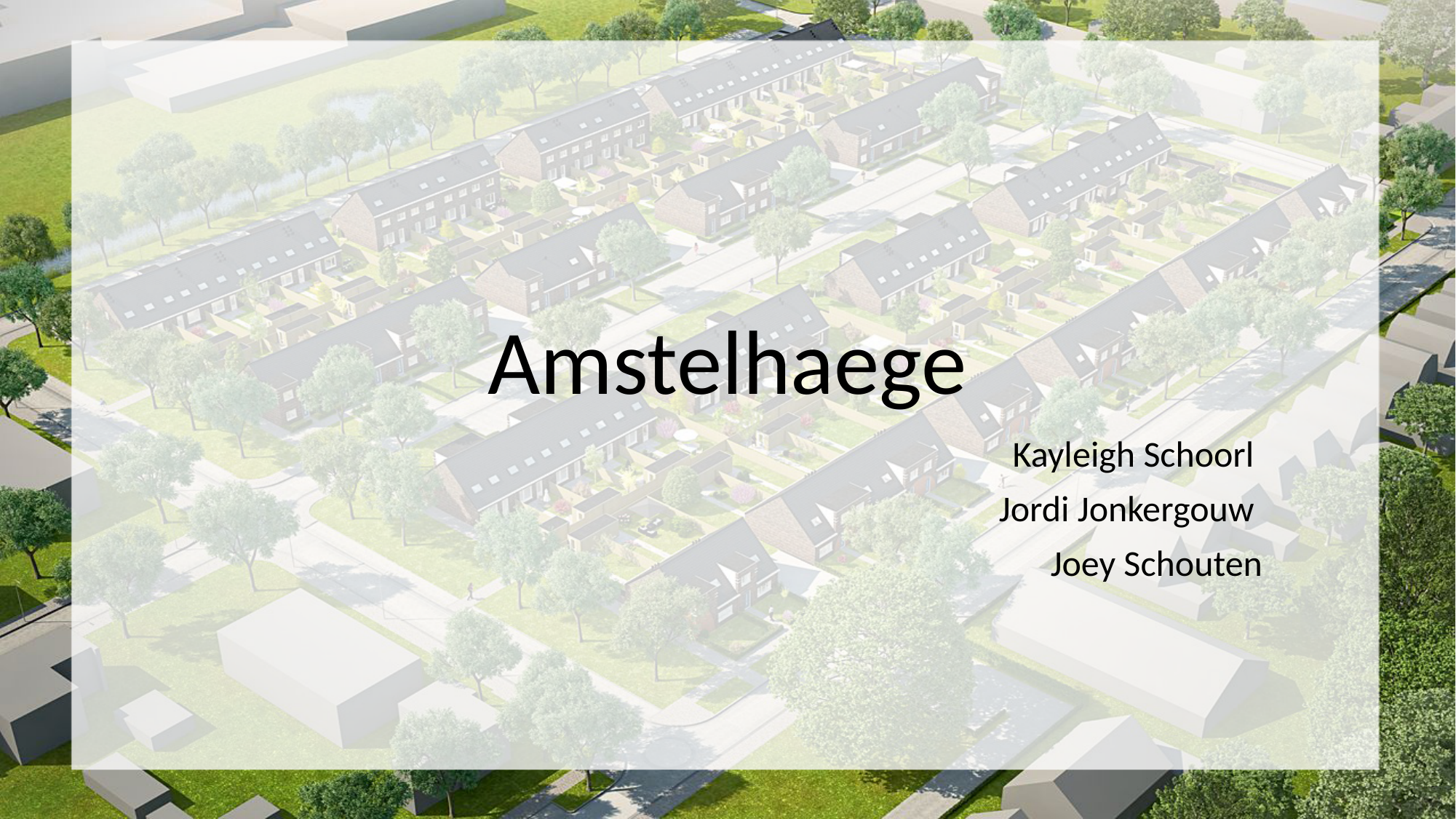

# Amstelhaege
Kayleigh Schoorl
Jordi Jonkergouw
Joey Schouten